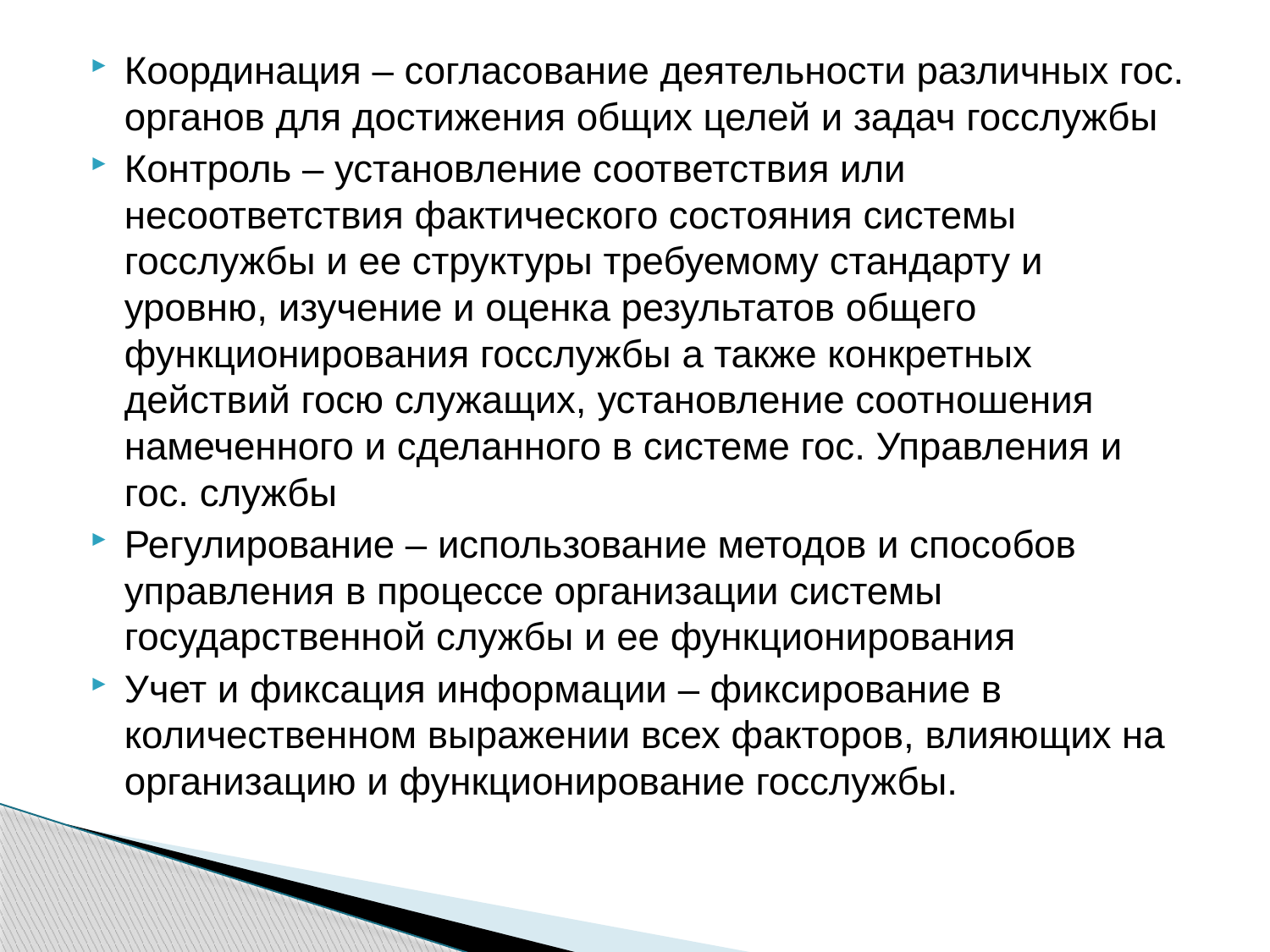

Координация – согласование деятельности различных гос. органов для достижения общих целей и задач госслужбы
Контроль – установление соответствия или несоответствия фактического состояния системы госслужбы и ее структуры требуемому стандарту и уровню, изучение и оценка результатов общего функционирования госслужбы а также конкретных действий госю служащих, установление соотношения намеченного и сделанного в системе гос. Управления и гос. службы
Регулирование – использование методов и способов управления в процессе организации системы государственной службы и ее функционирования
Учет и фиксация информации – фиксирование в количественном выражении всех факторов, влияющих на организацию и функционирование госслужбы.